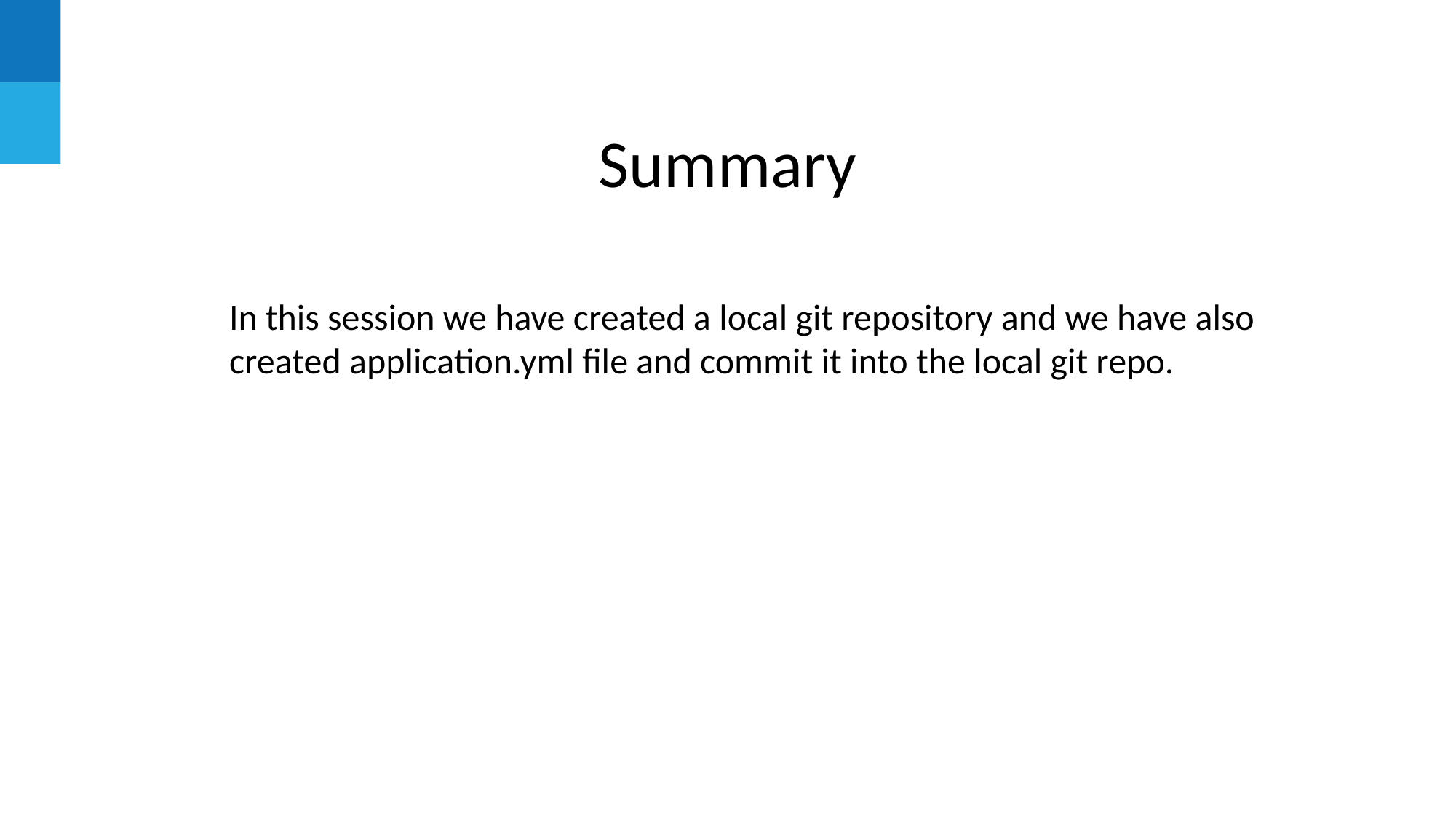

# Summary
In this session we have created a local git repository and we have also created application.yml file and commit it into the local git repo.